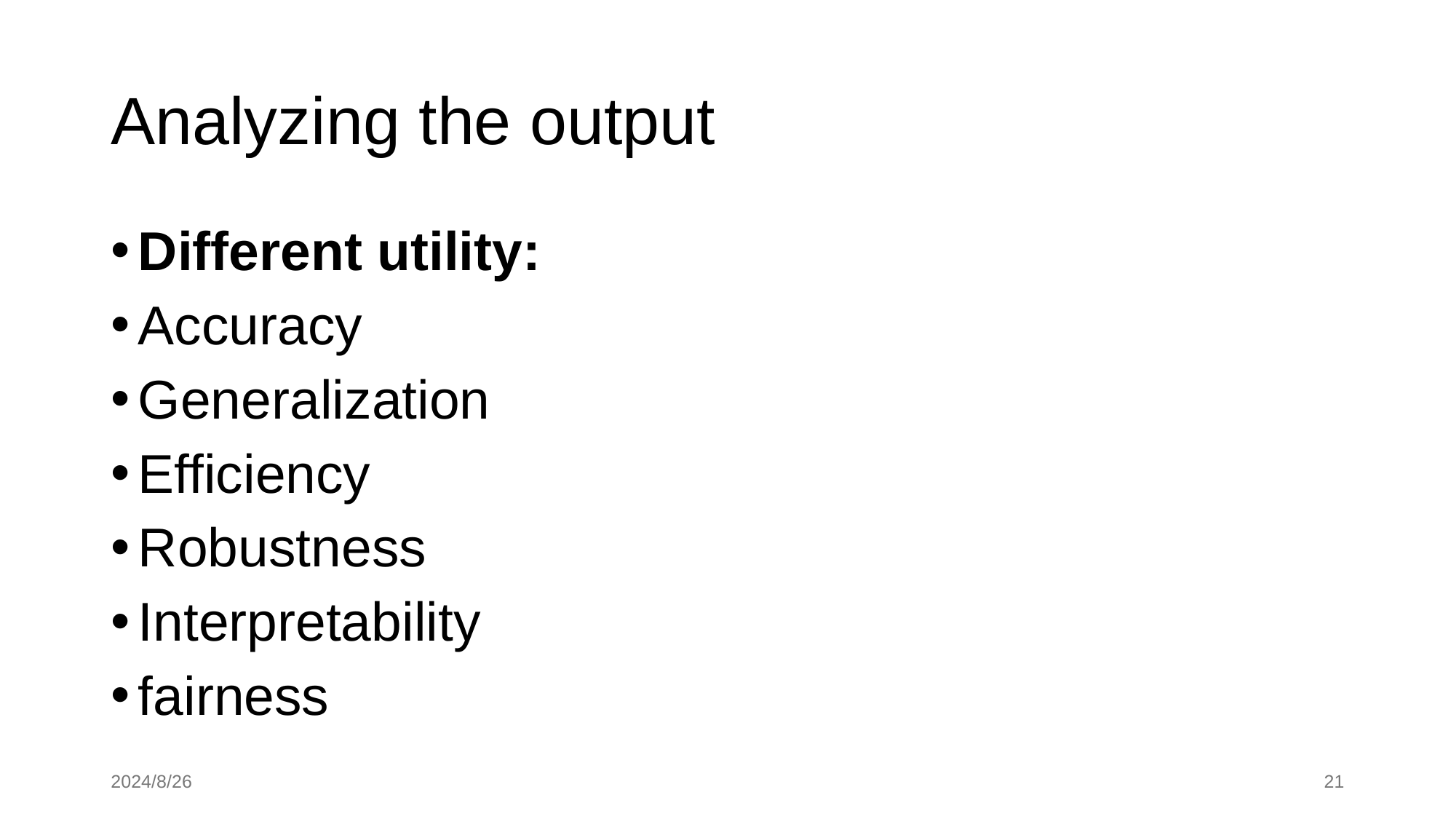

# Analyzing the output
Different utility:
Accuracy
Generalization
Efficiency
Robustness
Interpretability
fairness
2024/8/26
21